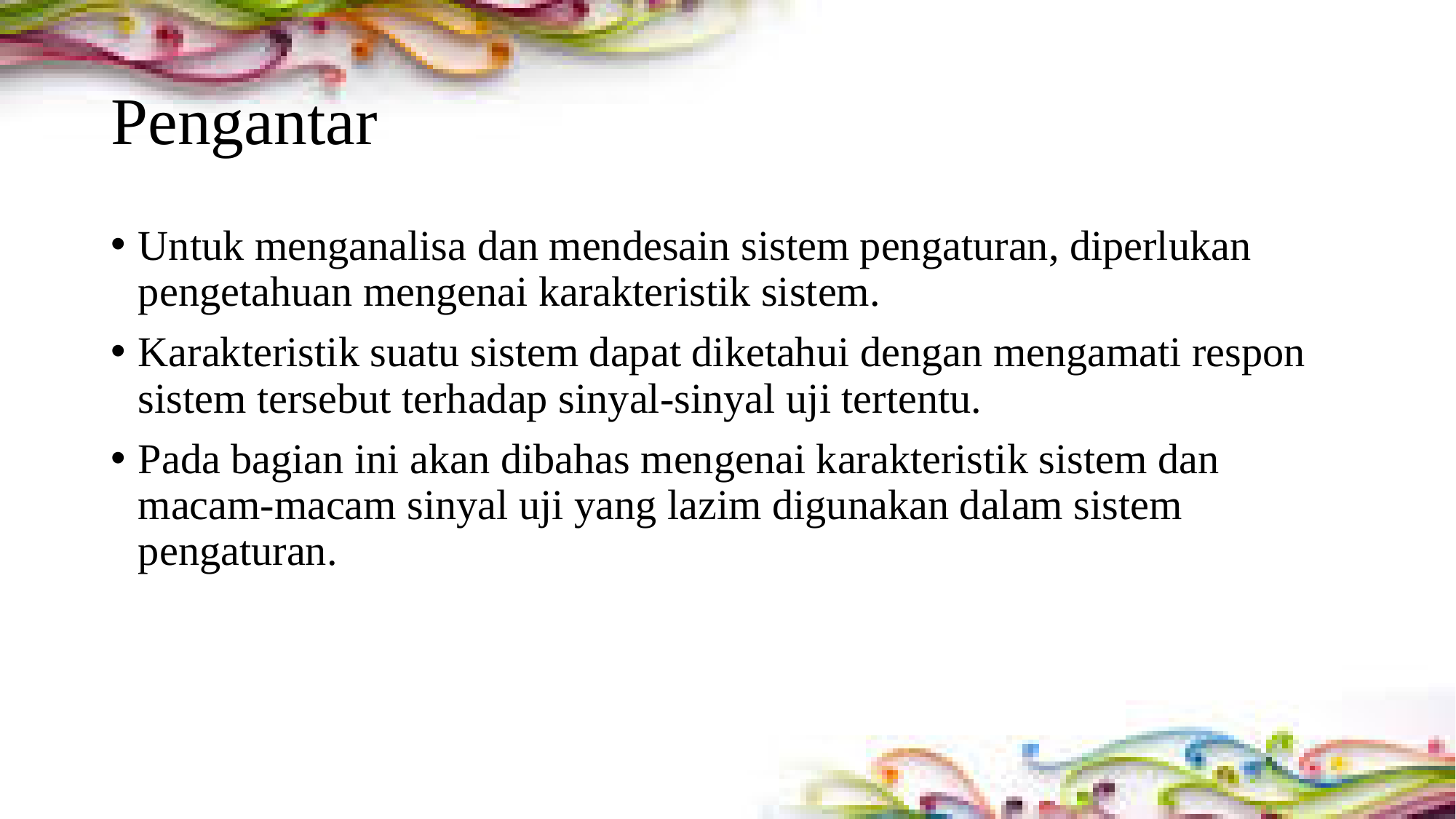

# Pengantar
Untuk menganalisa dan mendesain sistem pengaturan, diperlukan pengetahuan mengenai karakteristik sistem.
Karakteristik suatu sistem dapat diketahui dengan mengamati respon sistem tersebut terhadap sinyal-sinyal uji tertentu.
Pada bagian ini akan dibahas mengenai karakteristik sistem dan macam-macam sinyal uji yang lazim digunakan dalam sistem pengaturan.